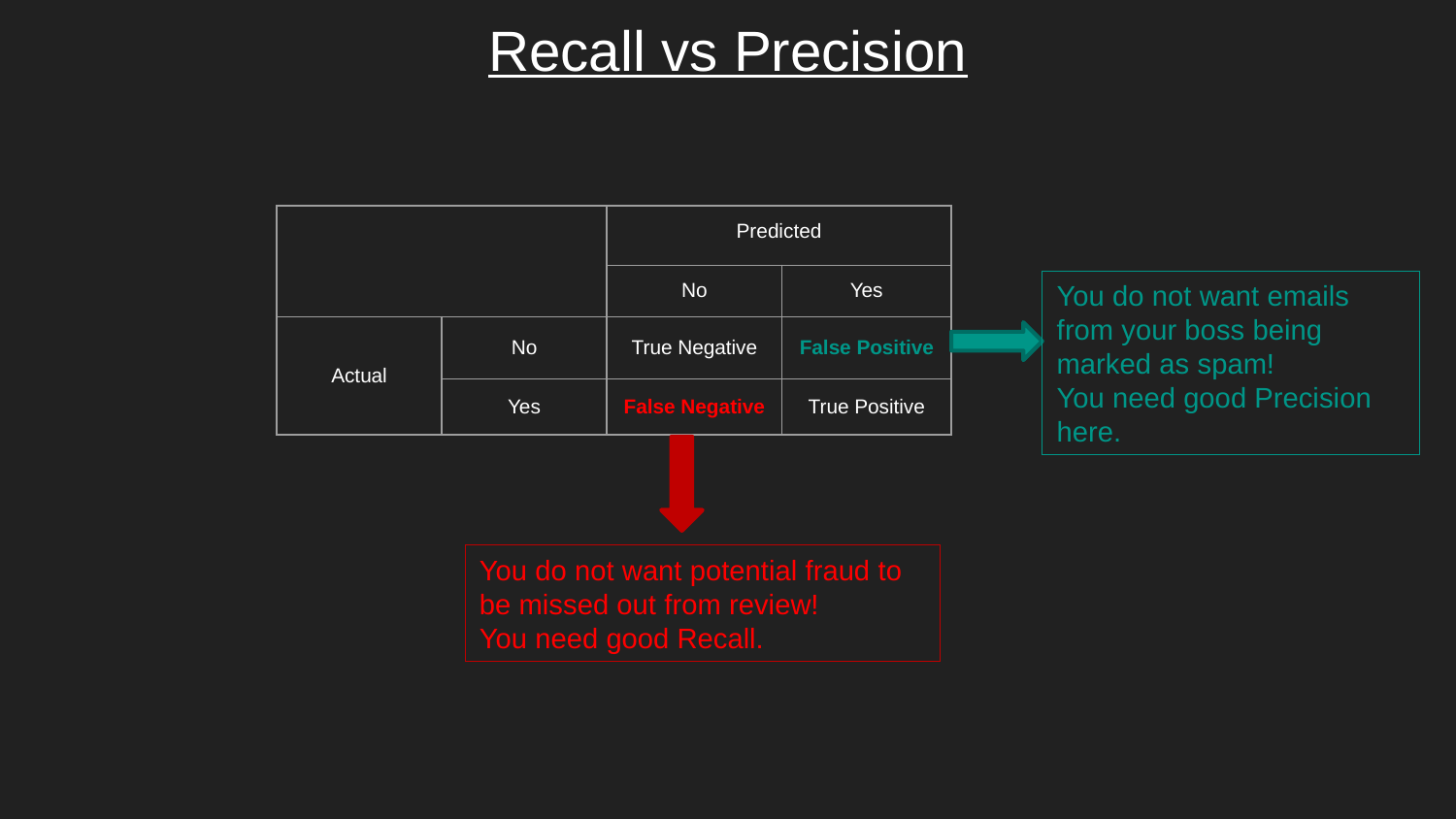

# Recall vs Precision
|  |  | Predicted |  |
| --- | --- | --- | --- |
|  |  | No | Yes |
| Actual | No | True Negative | False Positive |
|  | Yes | False Negative | True Positive |
You do not want emails from your boss being marked as spam!
You need good Precision here.

You do not want potential fraud to be missed out from review!
You need good Recall.